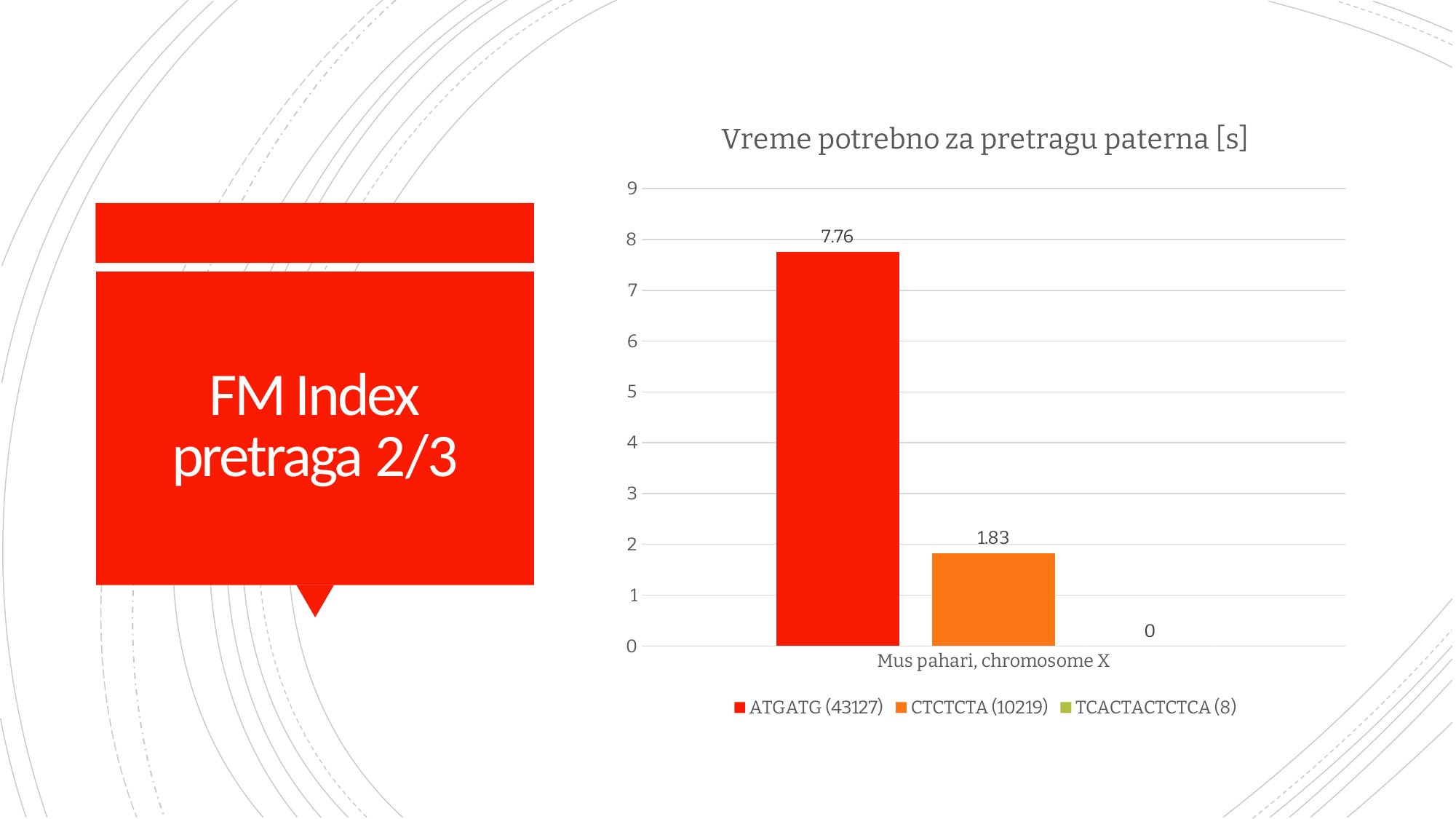

### Chart: Vreme potrebno za pretragu paterna [s]

| Category | ATGATG (43127) | CTCTCTA (10219) | TCACTACTCTCA (8) |
|---|---|---|---|
| Mus pahari, chromosome X | 7.76 | 1.83 | 0.0 |
# FM Index
pretraga 2/3